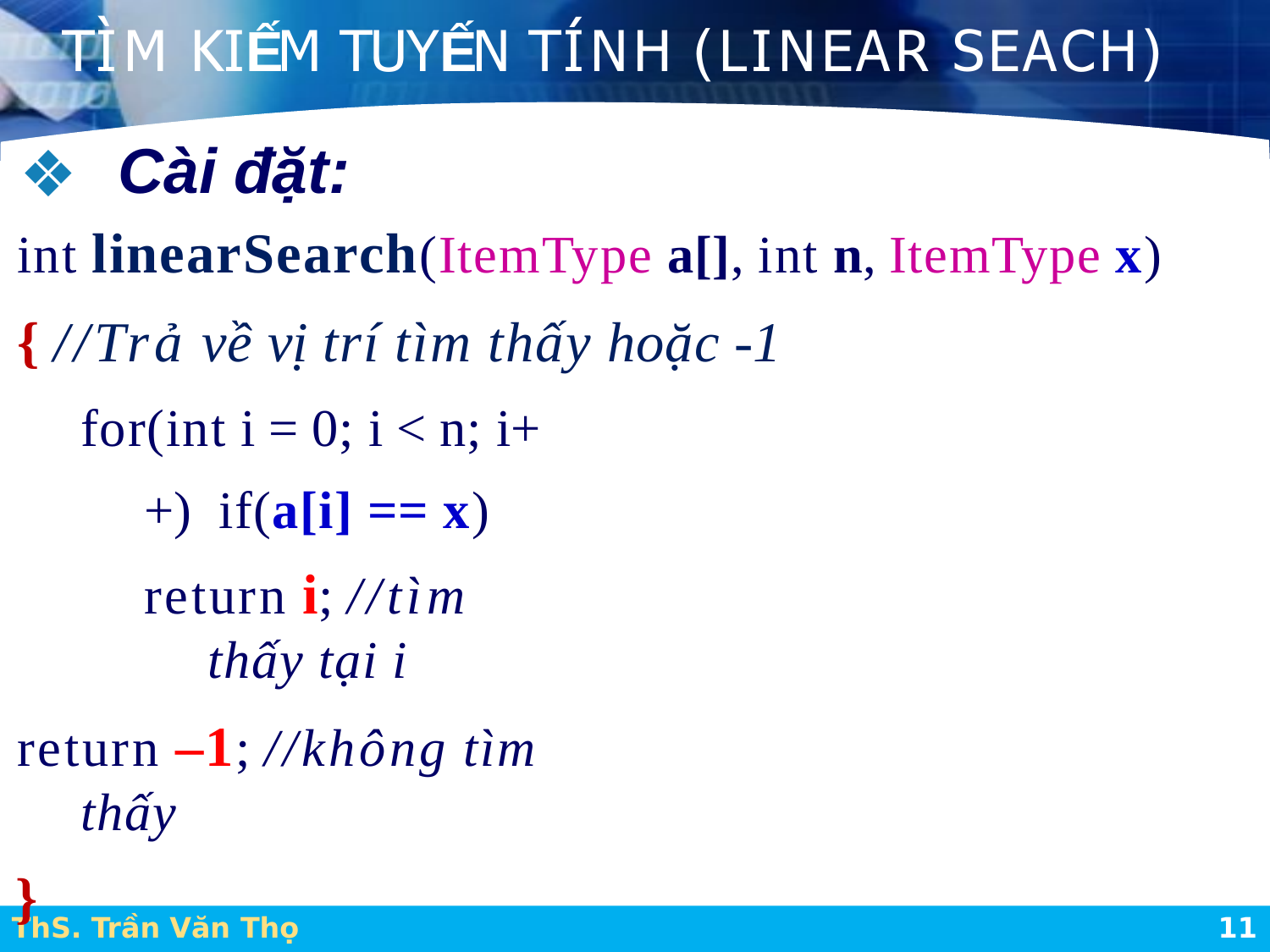

# TÌM KIẾM TUYẾN TÍNH (LINEAR SEACH)
Cài đặt:
int linearSearch(ItemType a[], int n, ItemType x)
{ //Trả về vị trí tìm thấy hoặc -1
for(int i = 0; i < n; i++)  if(a[i] == x)
return i; //tìm thấy tại i
return –1; //không tìm thấy
}
ThS. Trần Văn Thọ
11